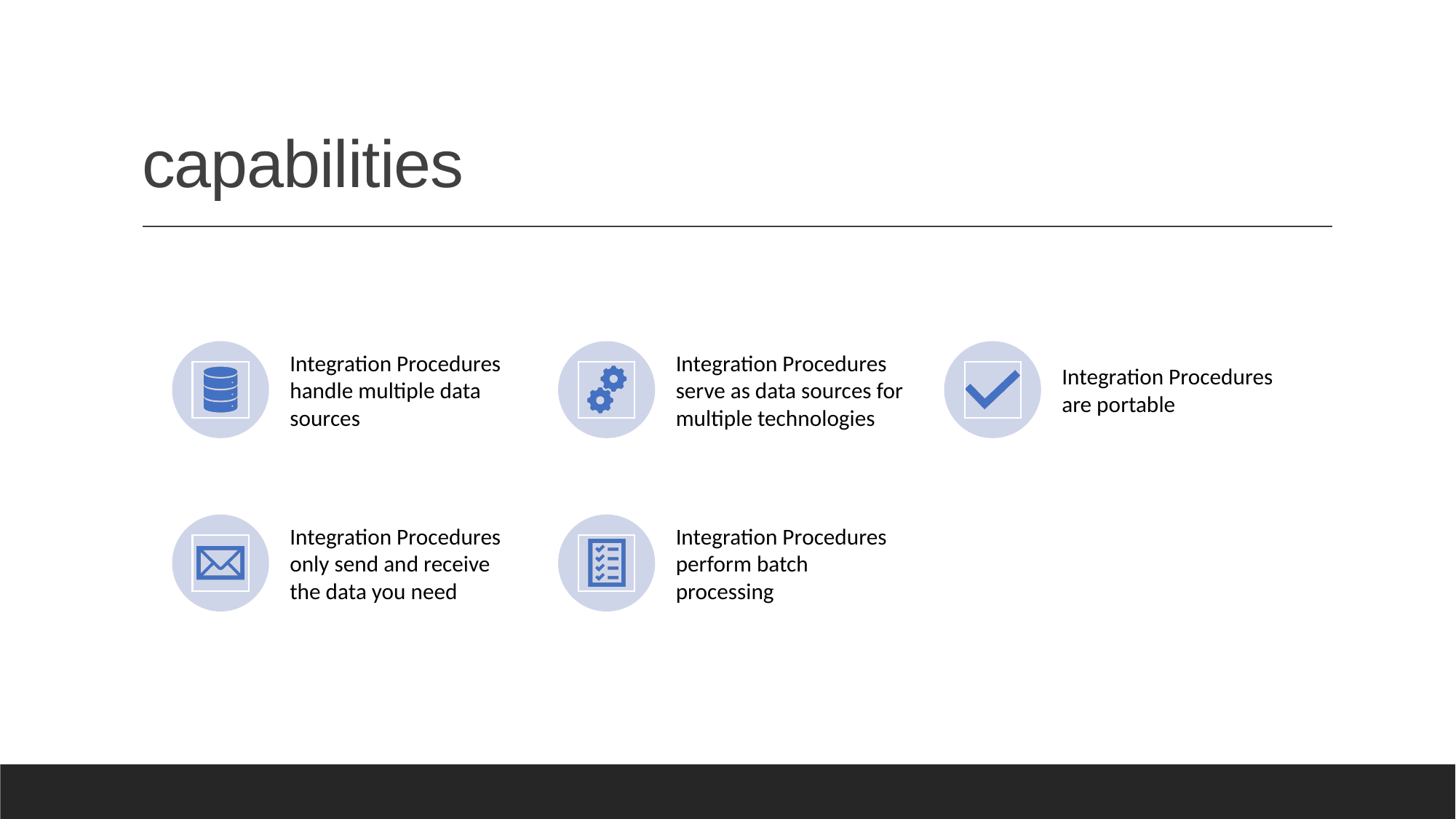

# capabilities
Integration Procedures handle multiple data sources
Integration Procedures serve as data sources for multiple technologies
Integration Procedures are portable
Integration Procedures only send and receive the data you need
Integration Procedures perform batch processing